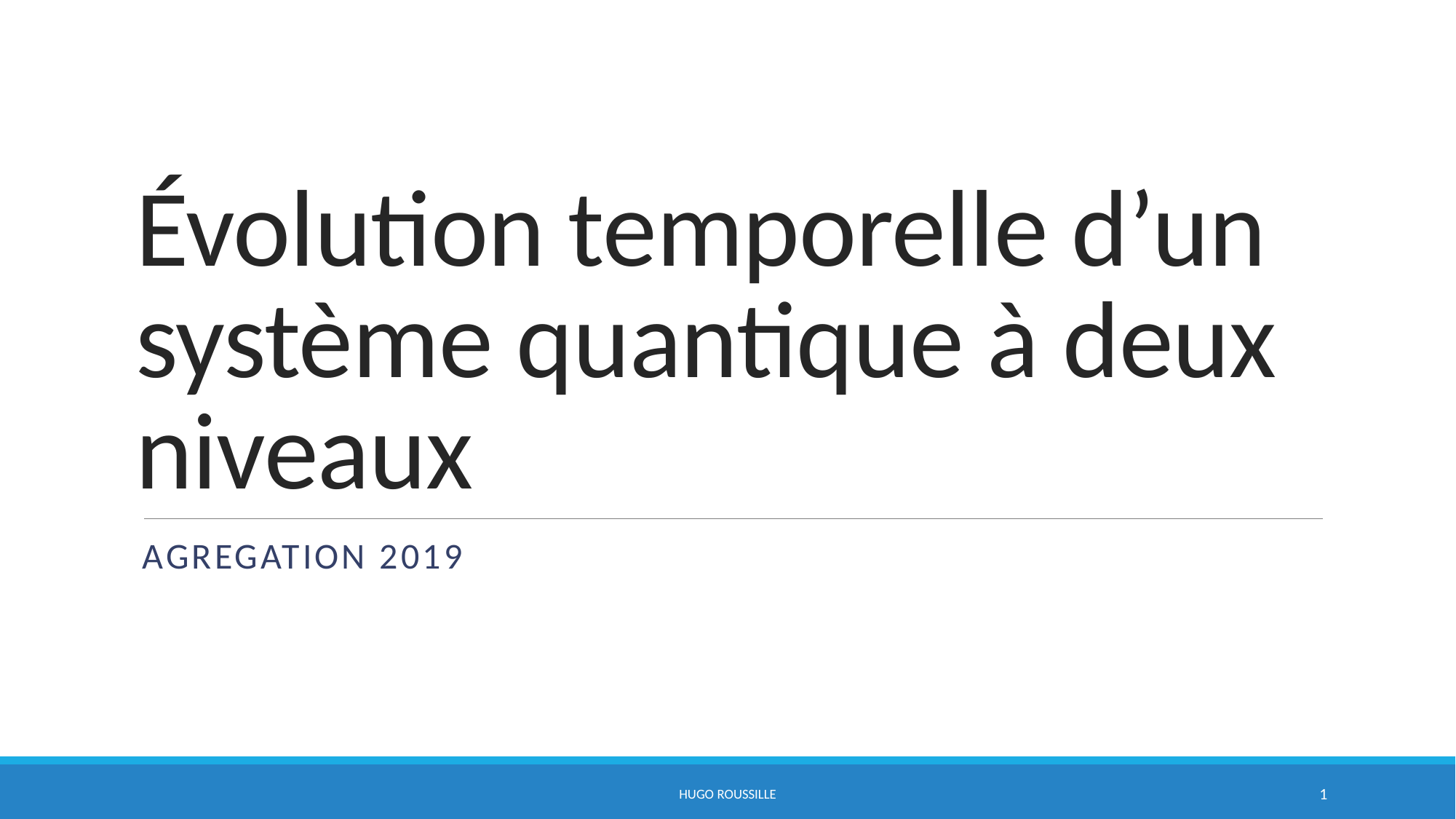

# Évolution temporelle d’un système quantique à deux niveaux
AGREGATION 2019
HUGO ROUSSILLE
1